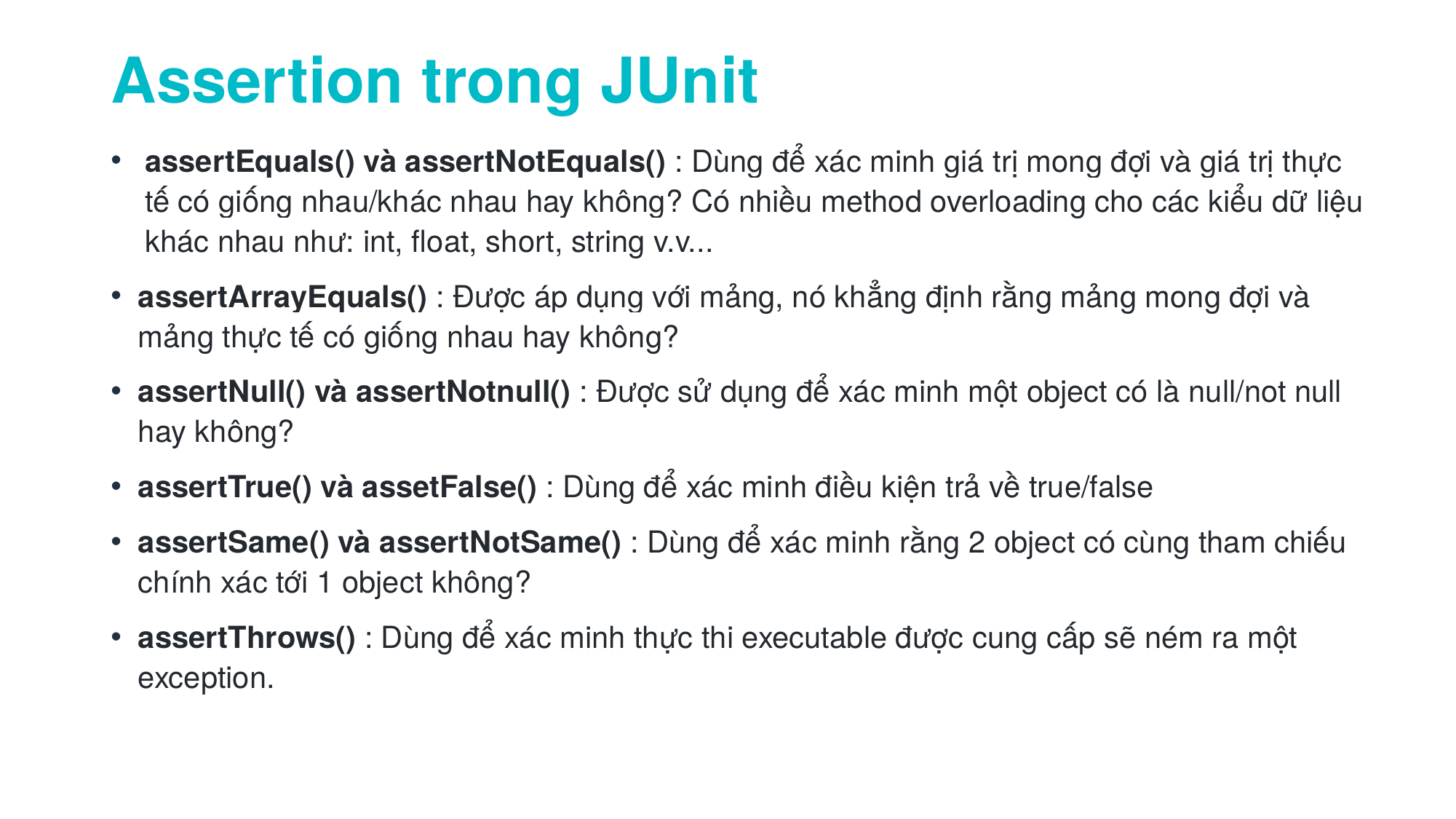

Assertion trong JUnit
assertEquals() và assertNotEquals() : Dùng để xác minh giá trị mong đợi và giá trị thực tế có giống nhau/khác nhau hay không? Có nhiều method overloading cho các kiểu dữ liệu khác nhau như: int, float, short, string v.v...
assertArrayEquals() : Được áp dụng với mảng, nó khẳng định rằng mảng mong đợi và mảng thực tế có giống nhau hay không?
assertNull() và assertNotnull() : Được sử dụng để xác minh một object có là null/not null hay không?
assertTrue() và assetFalse() : Dùng để xác minh điều kiện trả về true/false
assertSame() và assertNotSame() : Dùng để xác minh rằng 2 object có cùng tham chiếu chính xác tới 1 object không?
assertThrows() : Dùng để xác minh thực thi executable được cung cấp sẽ ném ra một exception.